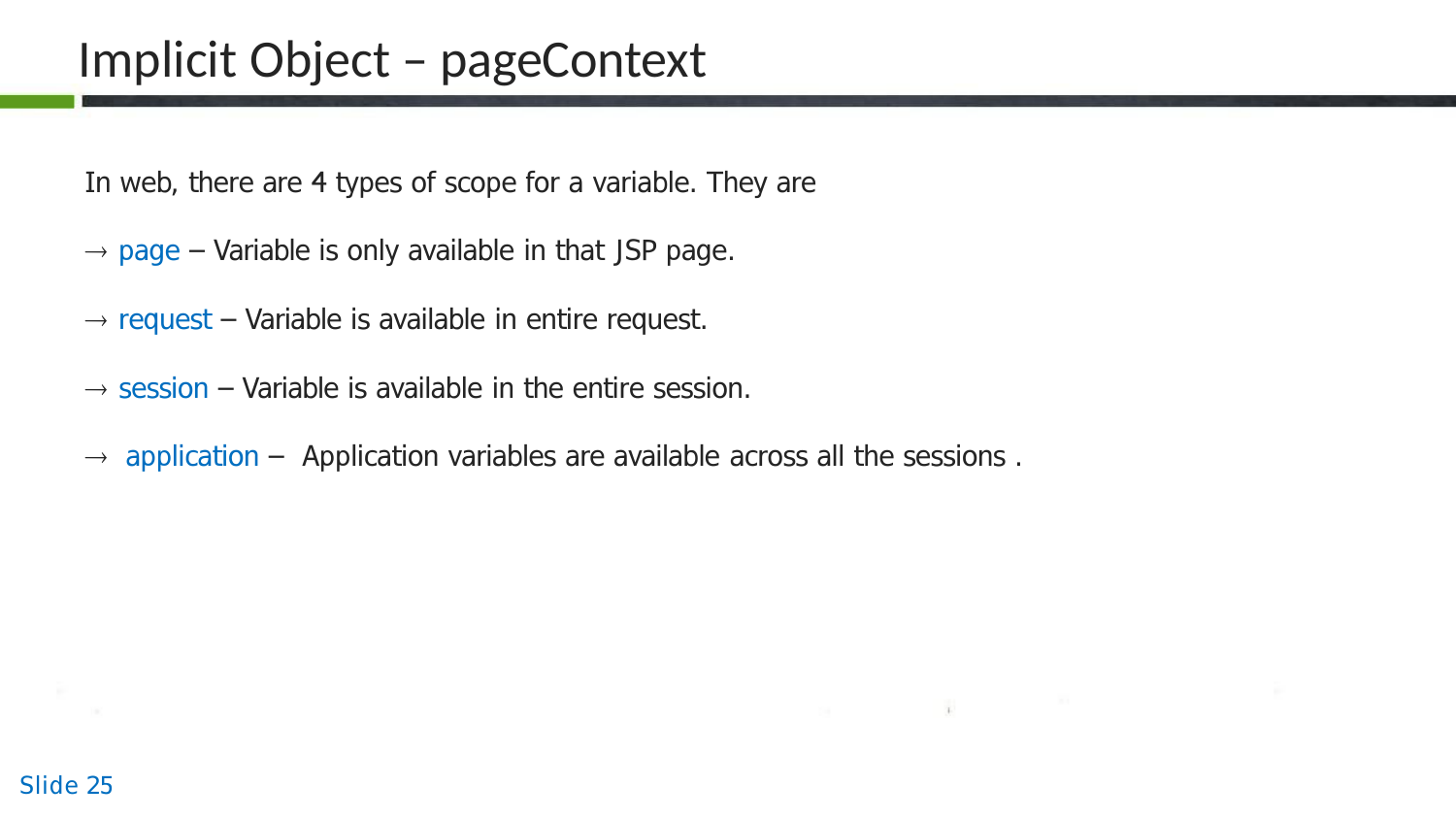

# Implicit Object – pageContext

In web, there are 4 types of scope for a variable. They are

→ page – Variable is only available in that JSP page.

→ request – Variable is available in entire request.

→ session – Variable is available in the entire session.

→ application – Application variables are available across all the sessions .
Slide 25